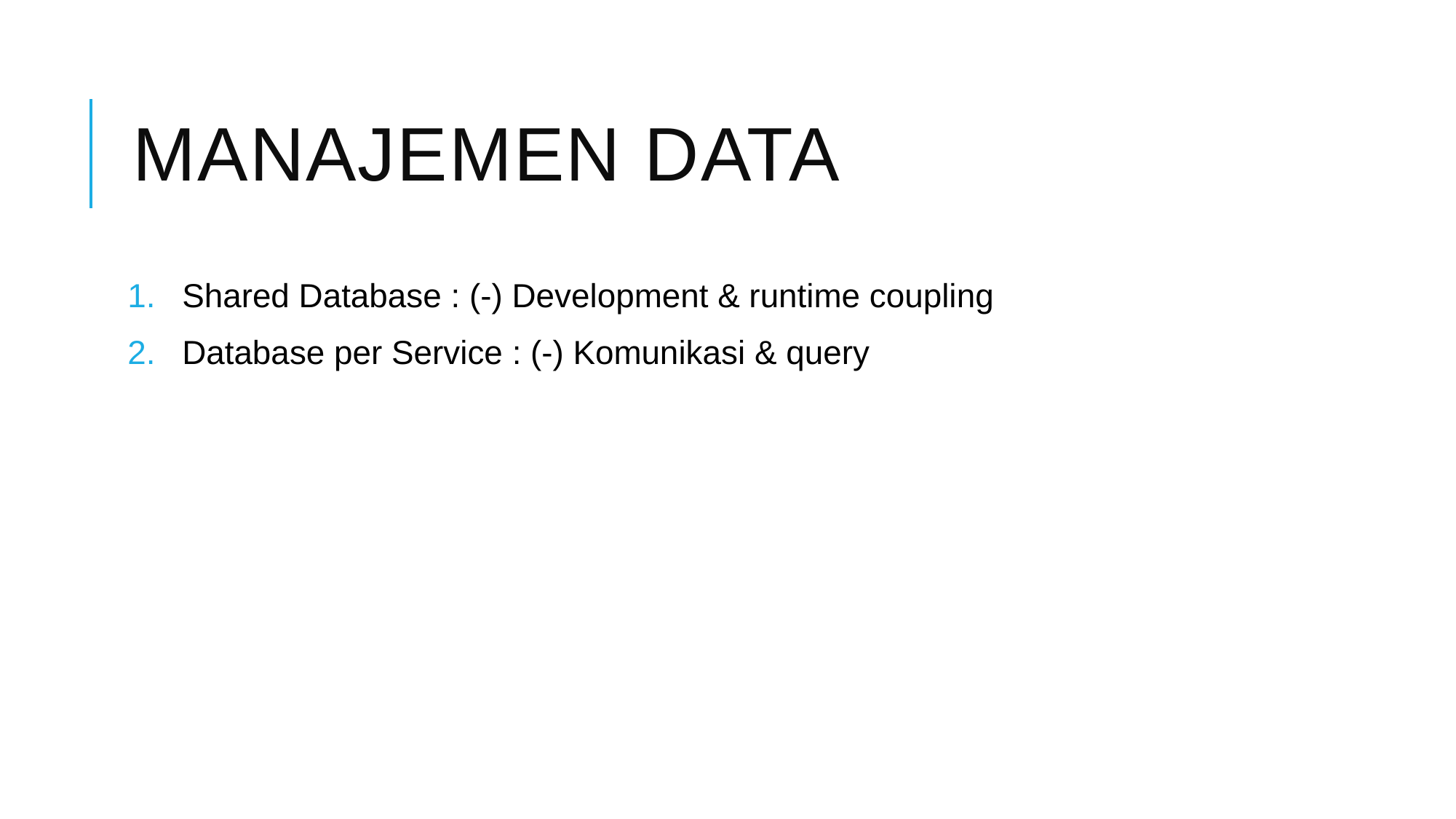

# Manajemen data
Shared Database : (-) Development & runtime coupling
Database per Service : (-) Komunikasi & query